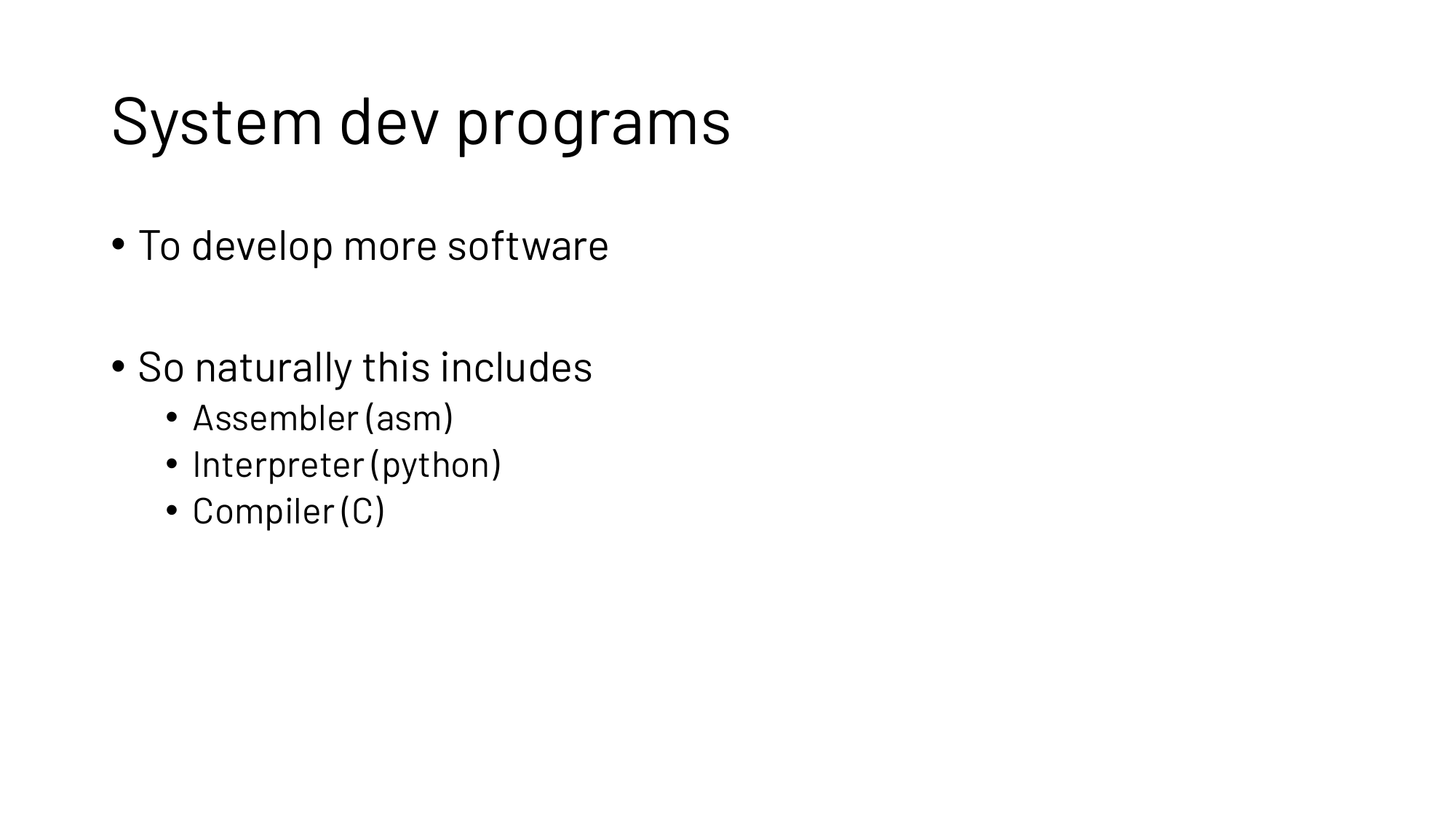

# System dev programs
To develop more software

So naturally this includes
Assembler (asm)
Interpreter (python)
Compiler (C)